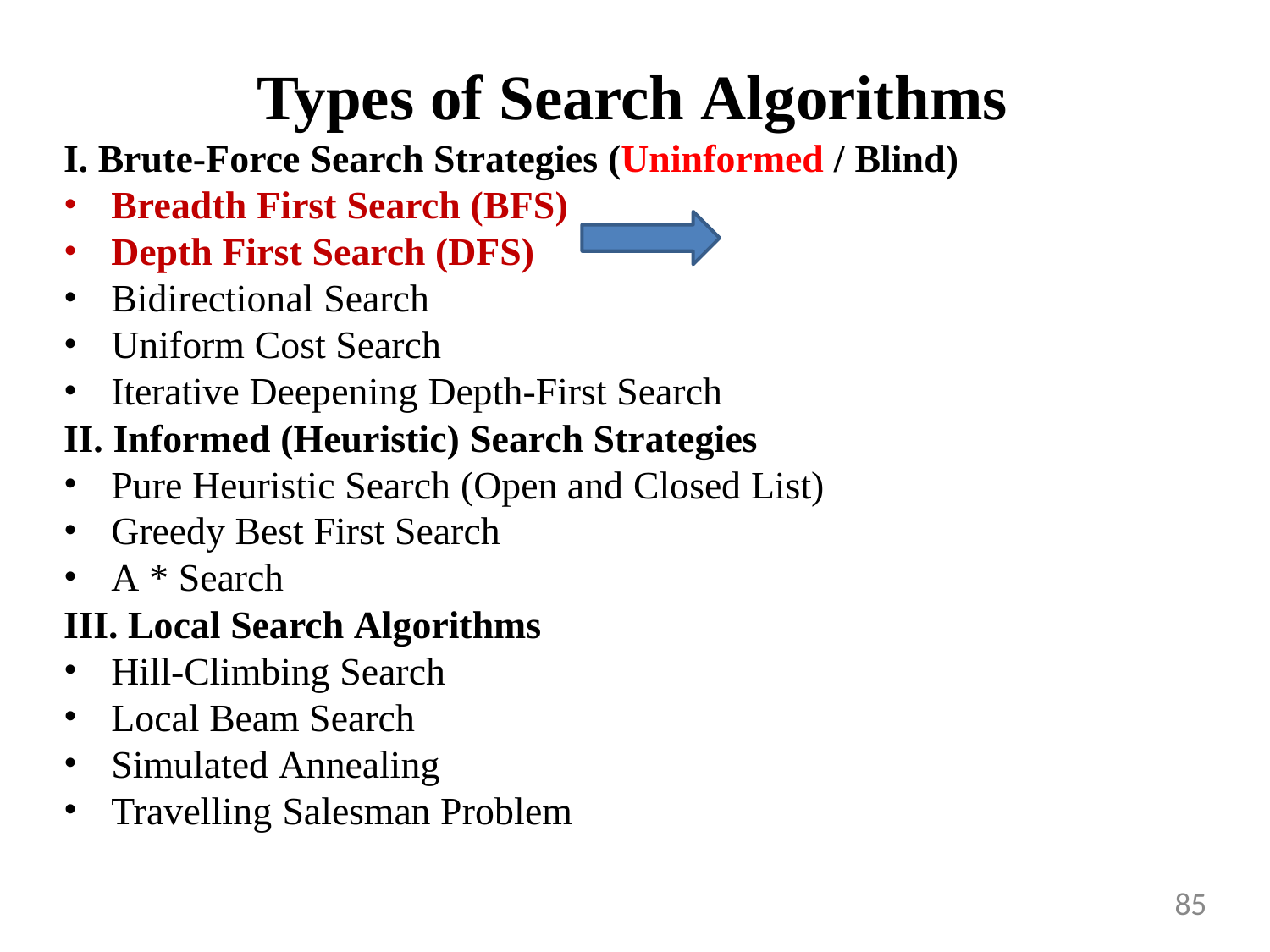

# Types of Search Algorithms
I. Brute-Force Search Strategies (Uninformed / Blind)
Breadth First Search (BFS)
Depth First Search (DFS)
Bidirectional Search
Uniform Cost Search
Iterative Deepening Depth-First Search
II. Informed (Heuristic) Search Strategies
Pure Heuristic Search (Open and Closed List)
Greedy Best First Search
A * Search
III. Local Search Algorithms
Hill-Climbing Search
Local Beam Search
Simulated Annealing
Travelling Salesman Problem

85